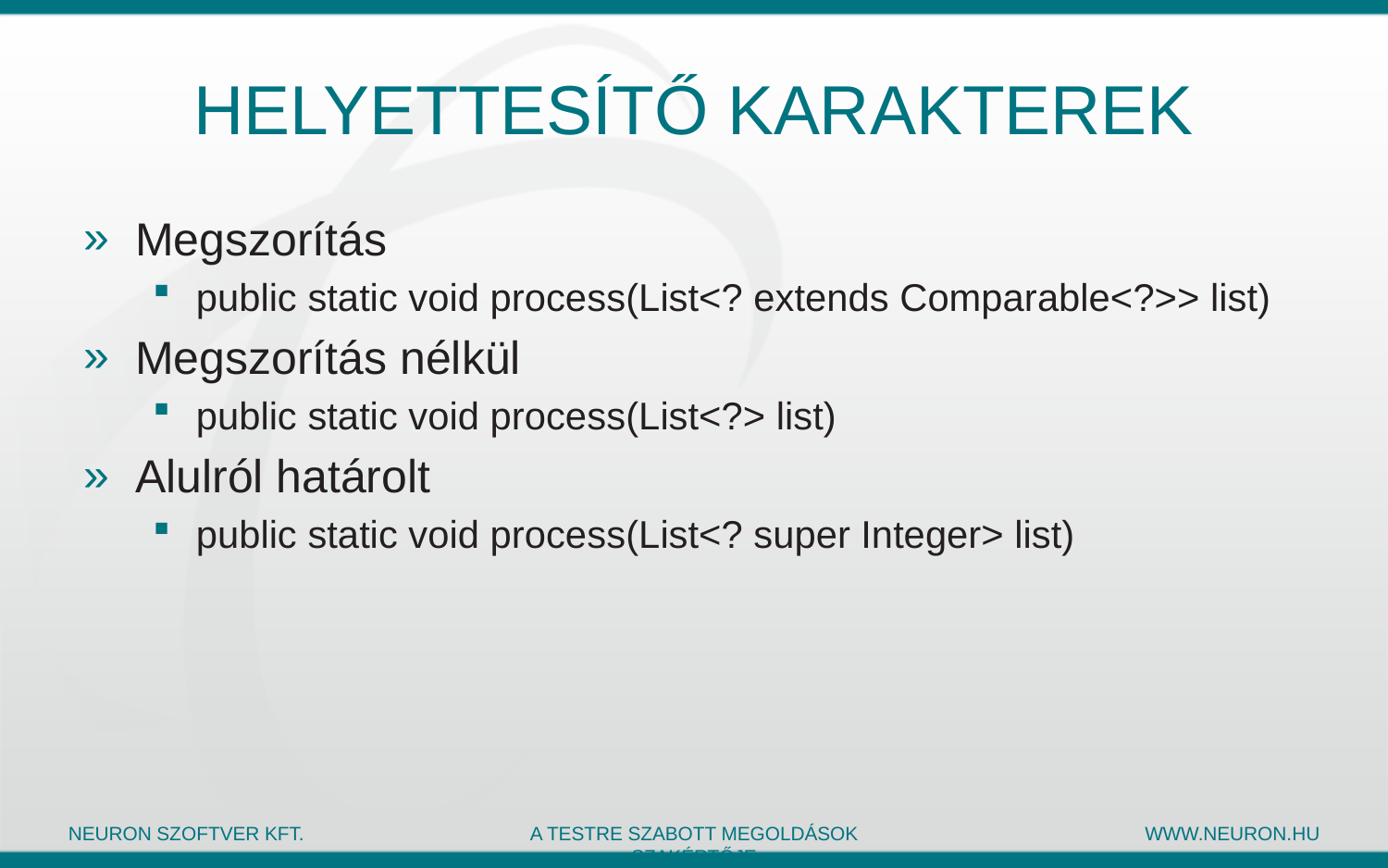

# Helyettesítő karakterek
Megszorítás
public static void process(List<? extends Comparable<?>> list)
Megszorítás nélkül
public static void process(List<?> list)
Alulról határolt
public static void process(List<? super Integer> list)